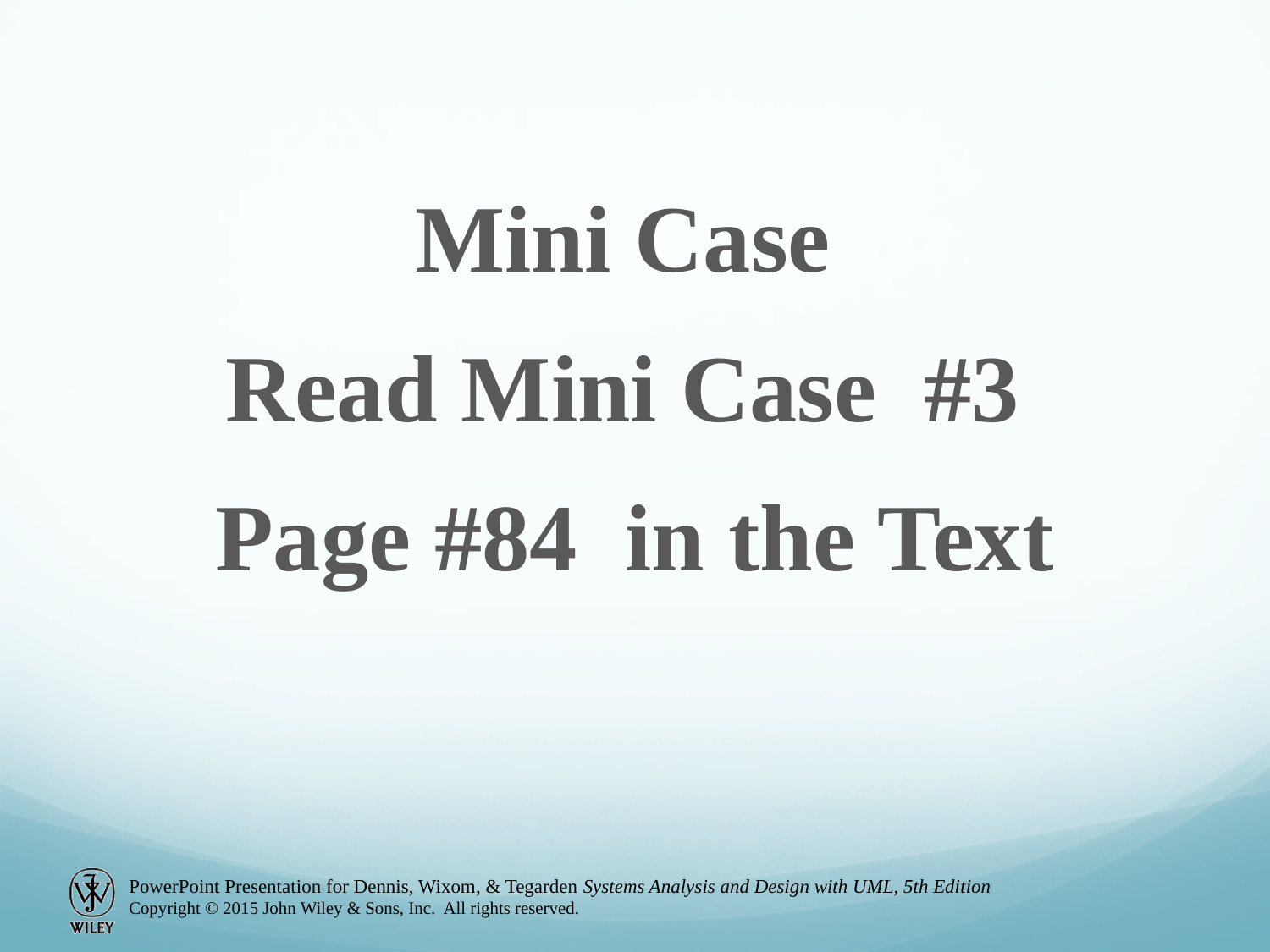

Mini Case
Read Mini Case  #3
Page #84  in the Text